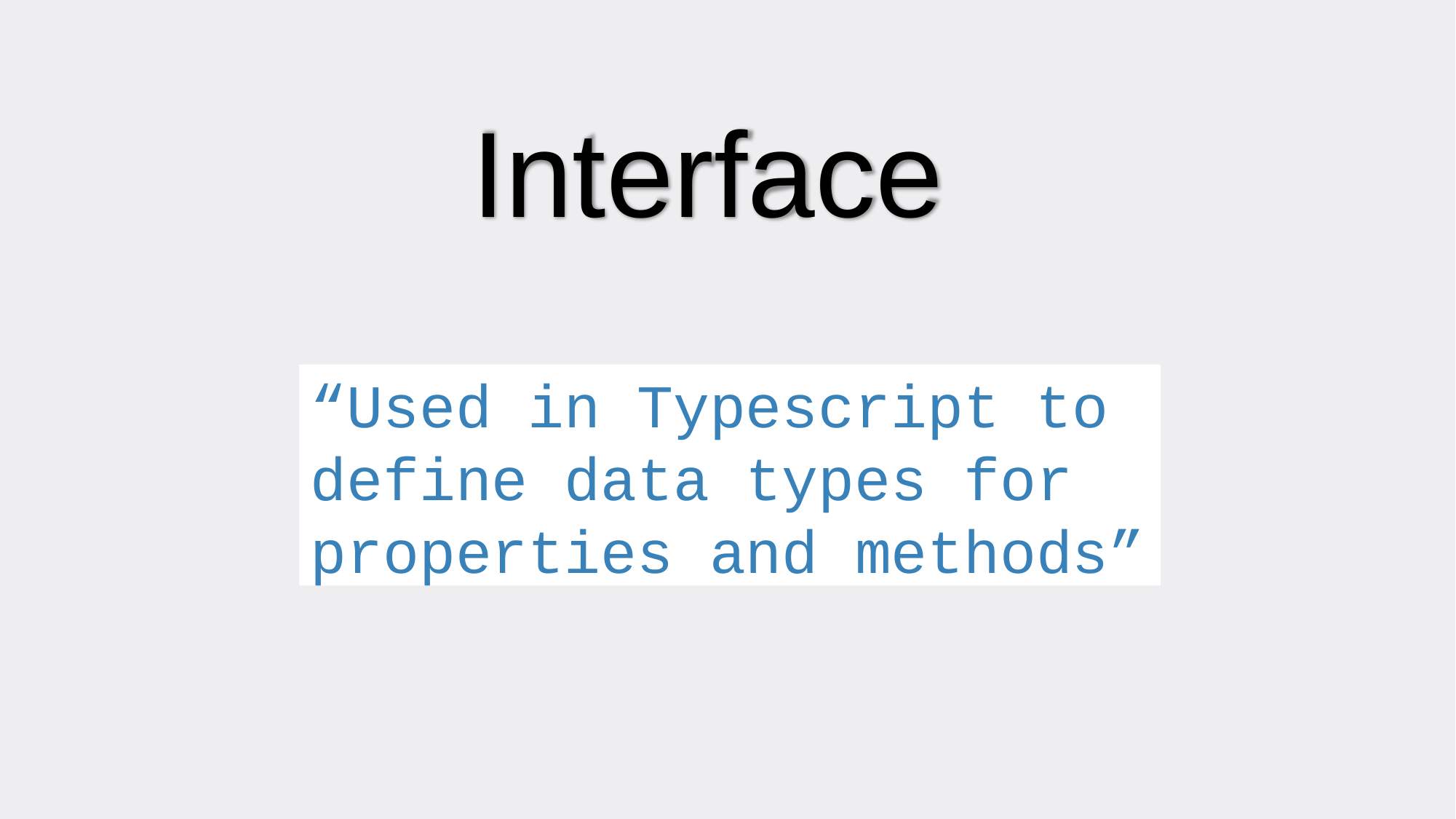

Interface
“Used in Typescript to  define data types for  properties and methods”